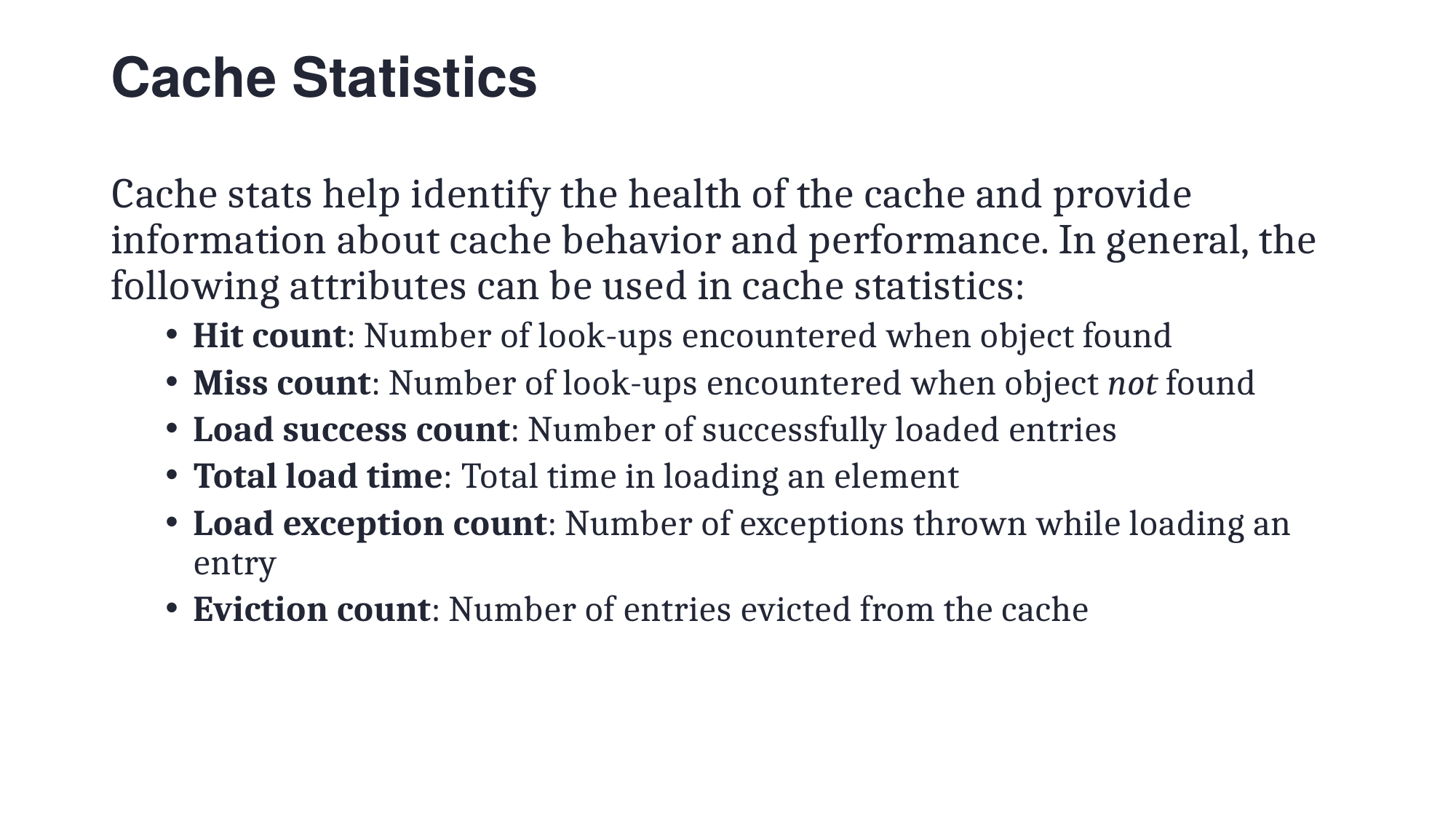

# Cache Statistics
Cache stats help identify the health of the cache and provide information about cache behavior and performance. In general, the following attributes can be used in cache statistics:
Hit count: Number of look-ups encountered when object found
Miss count: Number of look-ups encountered when object not found
Load success count: Number of successfully loaded entries
Total load time: Total time in loading an element
Load exception count: Number of exceptions thrown while loading an entry
Eviction count: Number of entries evicted from the cache